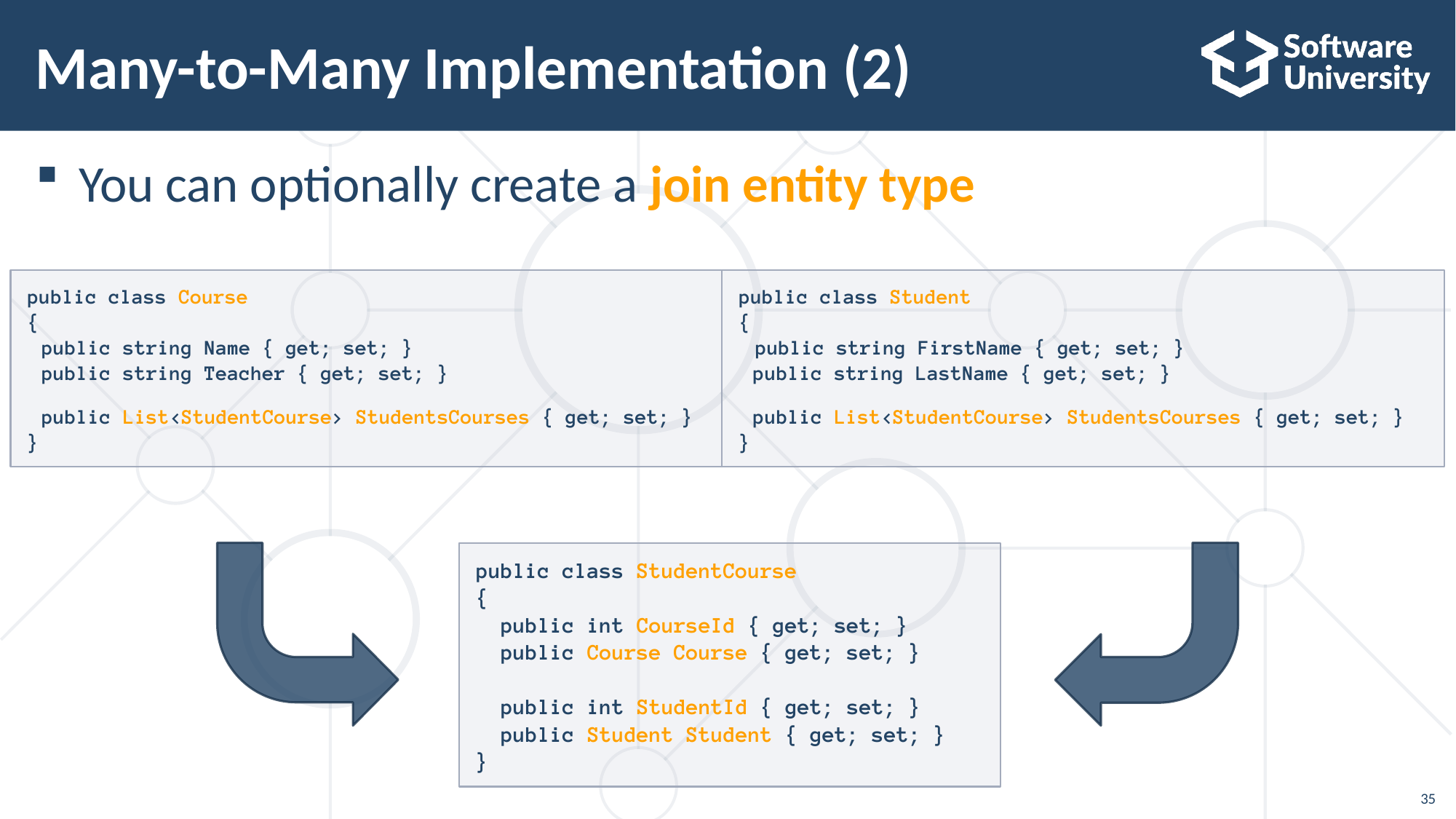

# Many-to-Many Implementation (2)
You can optionally create a join entity type
public class Course
{
   public string Name { get; set; }
   public string Teacher { get; set; }
   public List<StudentCourse> StudentsCourses { get; set; }
}
public class Student
{
  public string FirstName { get; set; }
   public string LastName { get; set; }
   public List<StudentCourse> StudentsCourses { get; set; }
}

public class StudentCourse
{
  public int CourseId { get; set; }
  public Course Course { get; set; }

  public int StudentId { get; set; }
  public Student Student { get; set; }
}

35